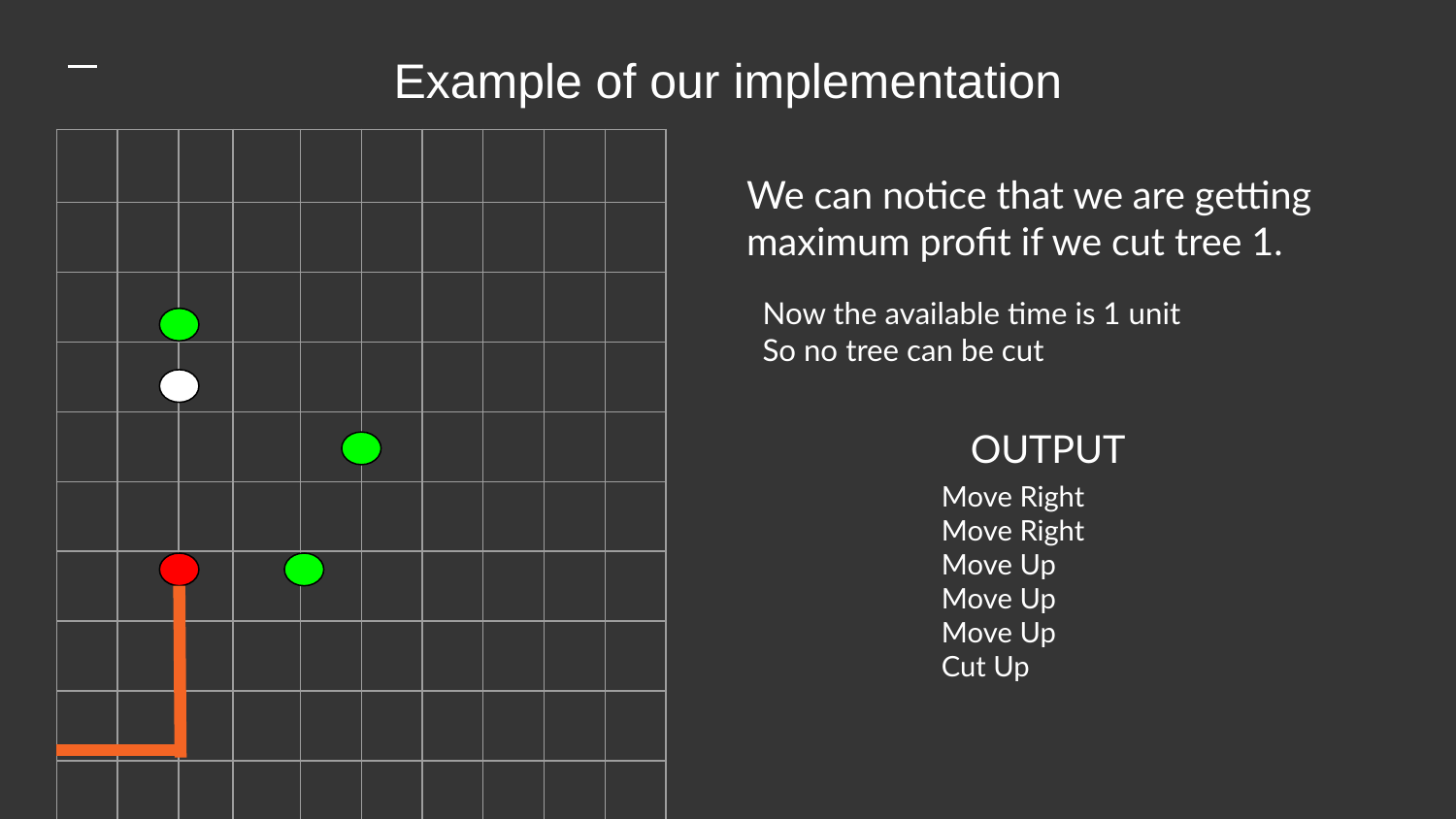

Example of our implementation

#
|  |  |  |  |  |  |  |  |  |  |
| --- | --- | --- | --- | --- | --- | --- | --- | --- | --- |
|  |  |  |  |  |  |  |  |  |  |
|  |  |  |  |  |  |  |  |  |  |
|  |  |  |  |  |  |  |  |  |  |
|  |  |  |  |  |  |  |  |  |  |
|  |  |  |  |  |  |  |  |  |  |
|  |  |  |  |  |  |  |  |  |  |
|  |  |  |  |  |  |  |  |  |  |
|  |  |  |  |  |  |  |  |  |  |
|  |  |  |  |  |  |  |  |  |  |

We can notice that we are getting maximum profit if we cut tree 1.
Now the available time is 1 unit
So no tree can be cut

OUTPUT

Move Right
Move Right
Move Up
Move Up
Move Up
Cut Up